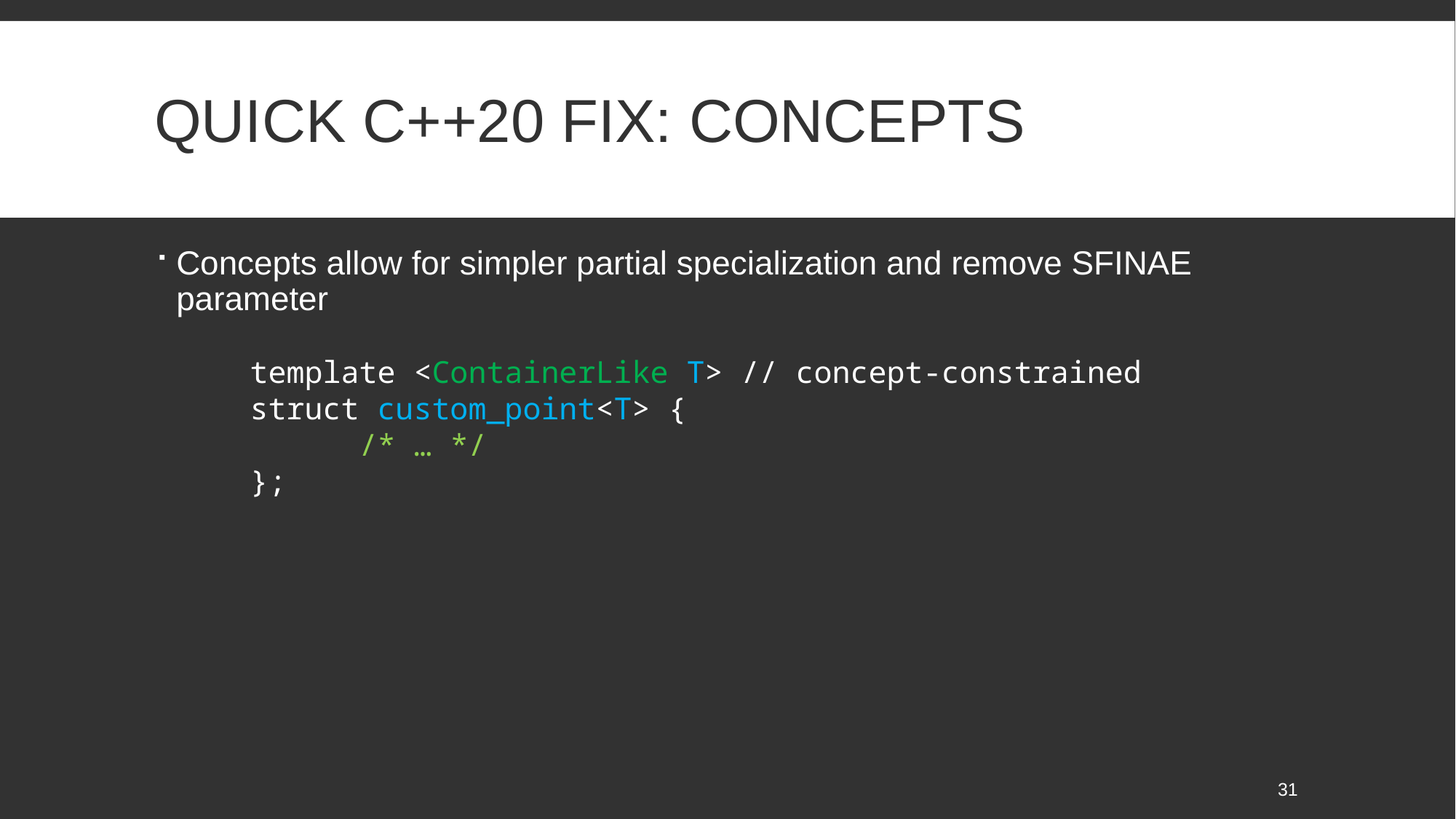

# Quick C++20 Fix: Concepts
Concepts allow for simpler partial specialization and remove SFINAE parameter
template <ContainerLike T> // concept-constrained
struct custom_point<T> {
	/* … */
};
31